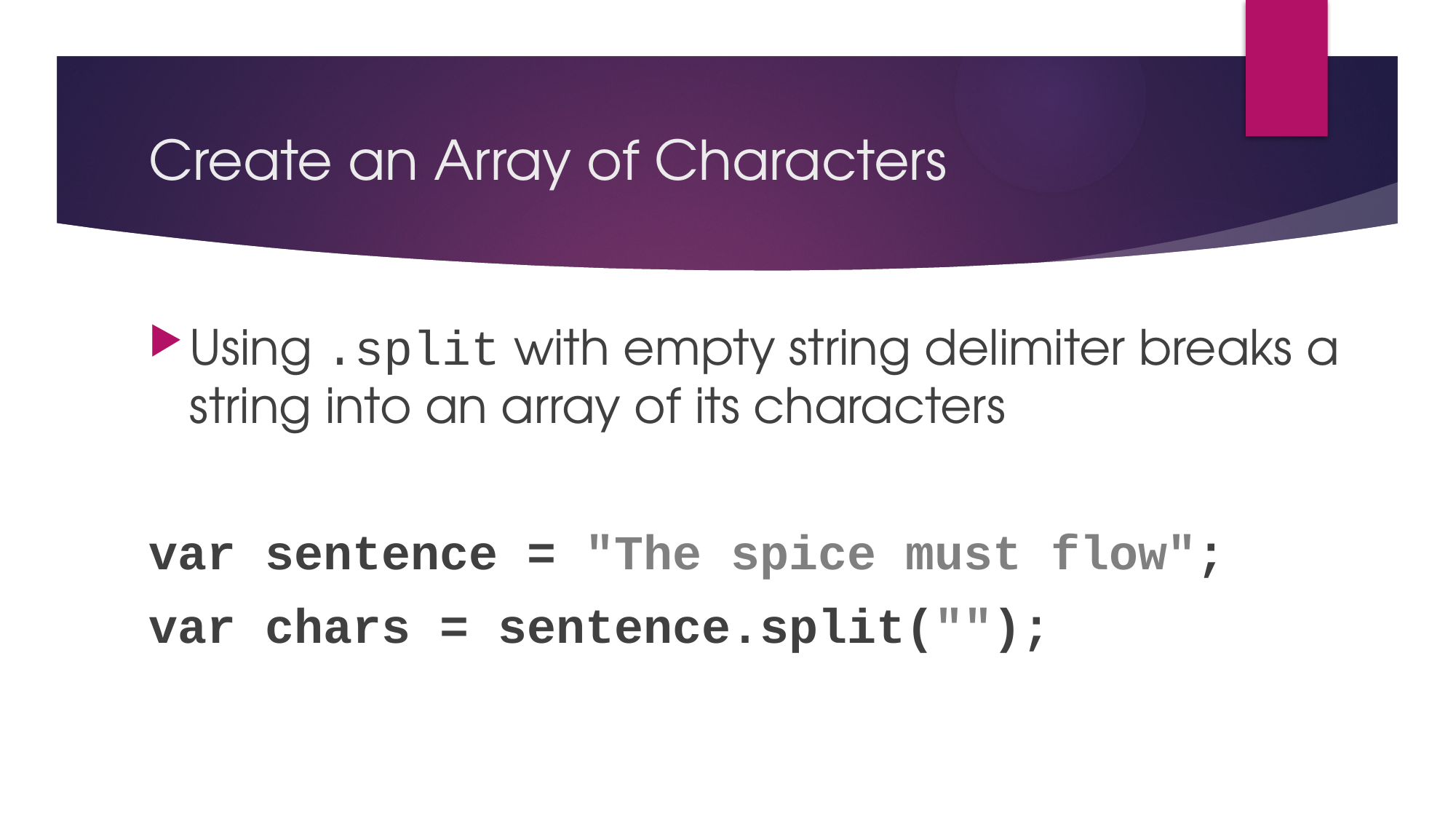

# Create an Array of Characters
Using .split with empty string delimiter breaks a string into an array of its characters

var sentence = "The spice must flow";
var chars = sentence.split("");